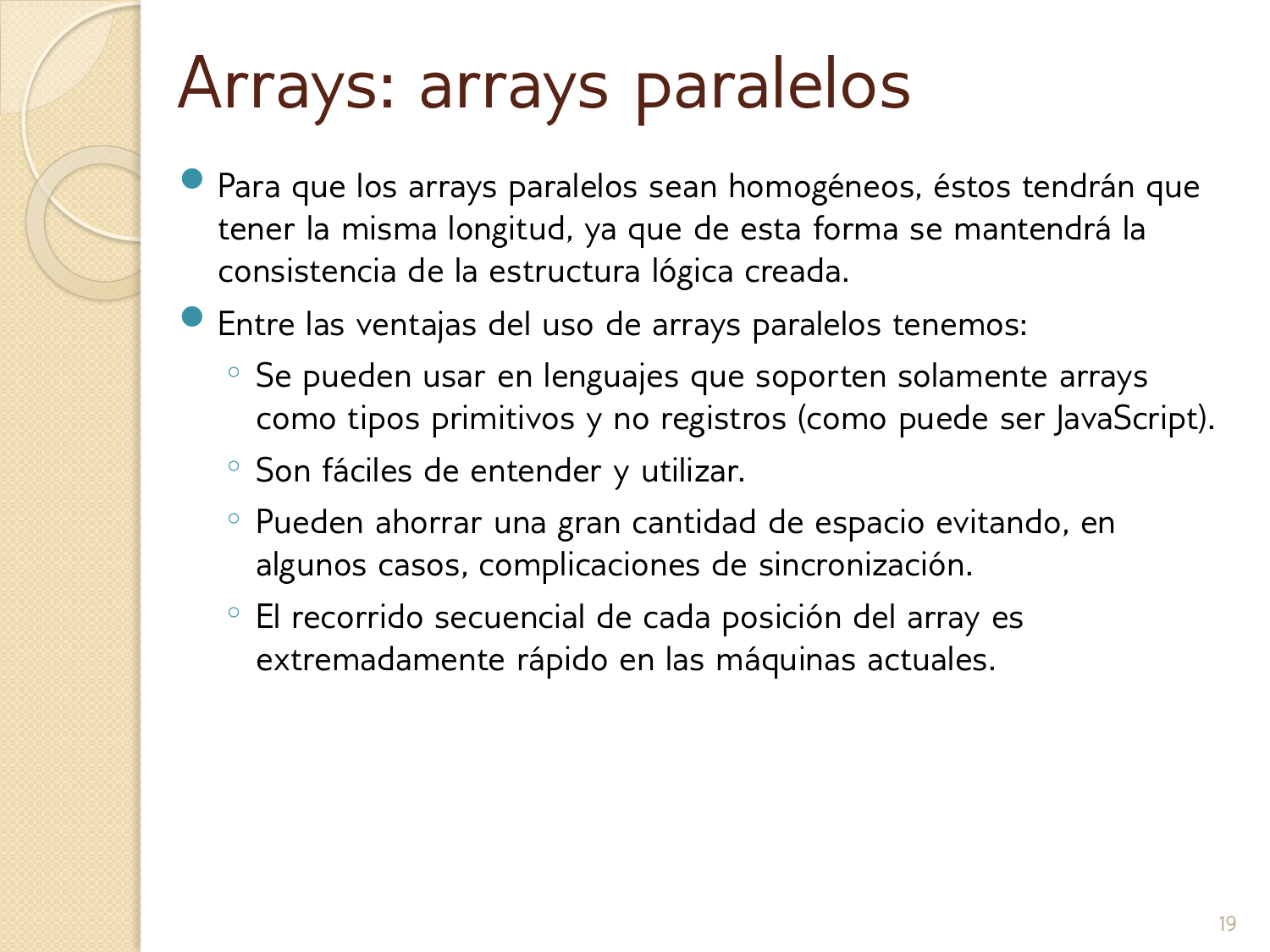

19
# Arrays: arrays paralelos
Para que los arrays paralelos sean homogéneos, éstos tendrán que tener la misma longitud, ya que de esta forma se mantendrá la consistencia de la estructura lógica creada.
Entre las ventajas del uso de arrays paralelos tenemos:
Se pueden usar en lenguajes que soporten solamente arrays como tipos primitivos y no registros (como puede ser JavaScript).
Son fáciles de entender y utilizar.
Pueden ahorrar una gran cantidad de espacio evitando, en algunos casos, complicaciones de sincronización.
El recorrido secuencial de cada posición del array es extremadamente rápido en las máquinas actuales.